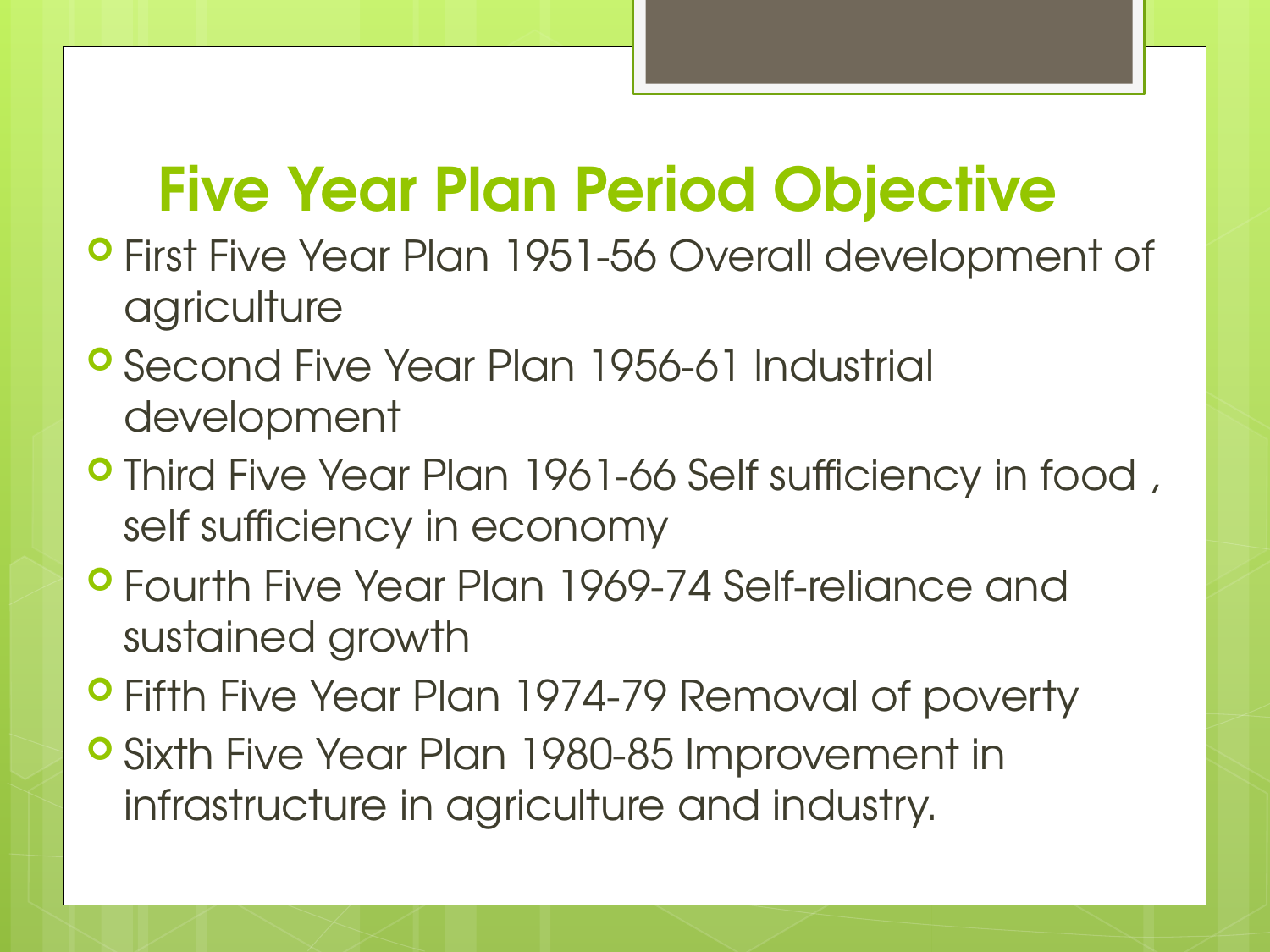

# Five Year Plan Period Objective
First Five Year Plan 1951-56 Overall development of agriculture
Second Five Year Plan 1956-61 Industrial development
Third Five Year Plan 1961-66 Self sufficiency in food , self sufficiency in economy
Fourth Five Year Plan 1969-74 Self-reliance and sustained growth
Fifth Five Year Plan 1974-79 Removal of poverty
Sixth Five Year Plan 1980-85 Improvement in infrastructure in agriculture and industry.